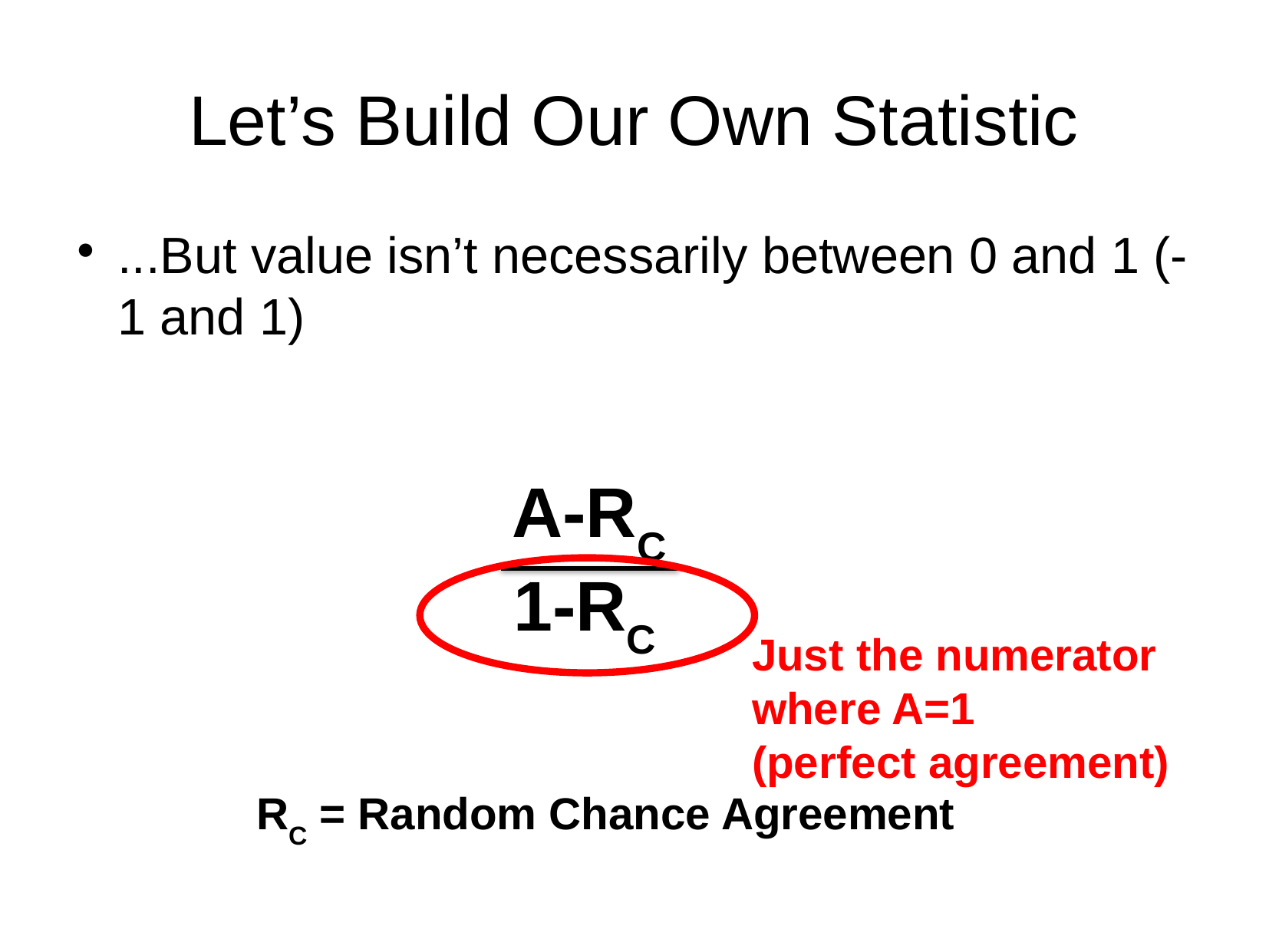

Let’s Build Our Own Statistic
...But value isn’t necessarily between 0 and 1 (-1 and 1)
A-RC
1-RC

Just the numerator
where A=1
(perfect agreement)
RC = Random Chance Agreement